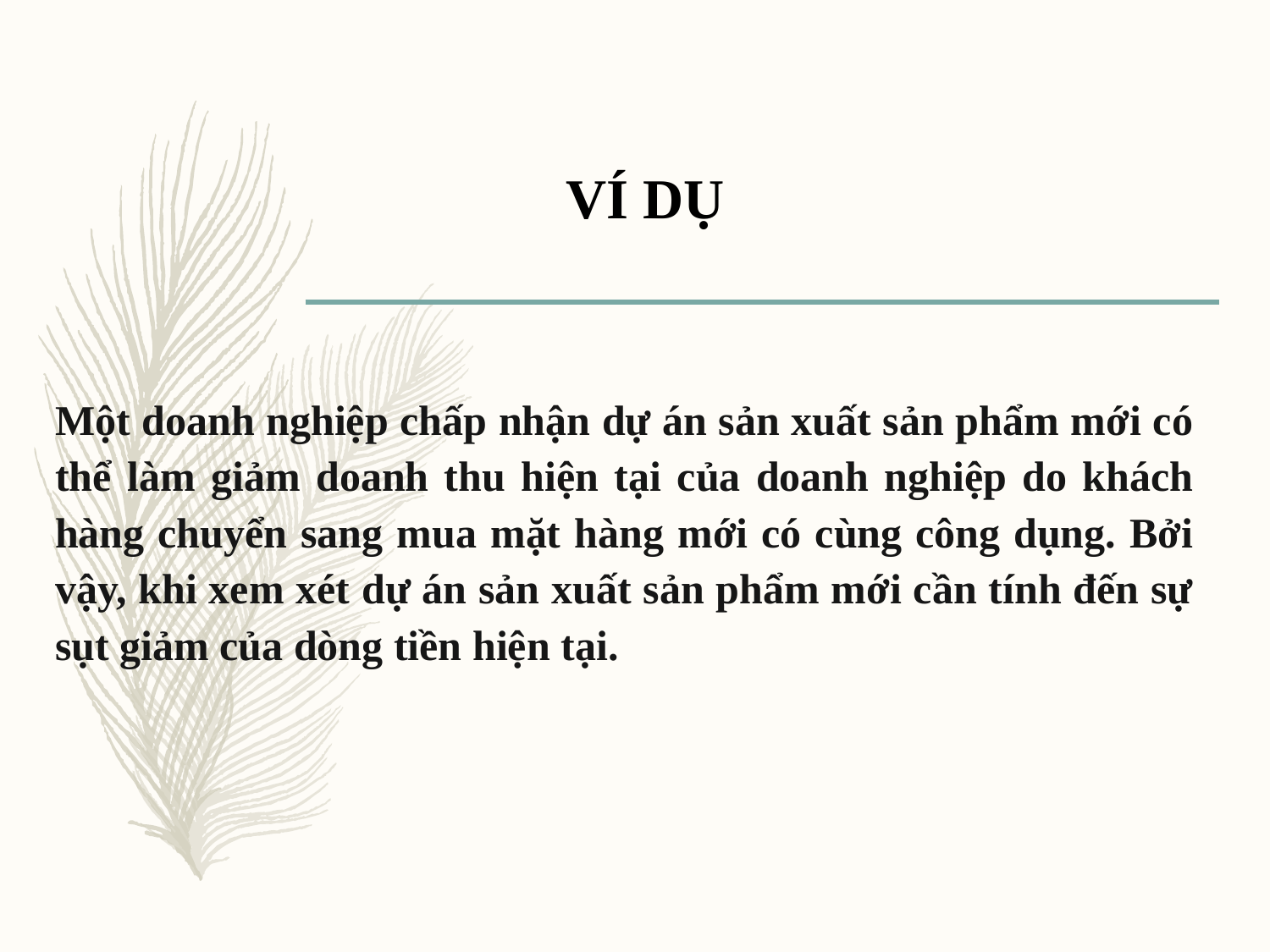

# VÍ DỤ
Một doanh nghiệp chấp nhận dự án sản xuất sản phẩm mới có thể làm giảm doanh thu hiện tại của doanh nghiệp do khách hàng chuyển sang mua mặt hàng mới có cùng công dụng. Bởi vậy, khi xem xét dự án sản xuất sản phẩm mới cần tính đến sự sụt giảm của dòng tiền hiện tại.